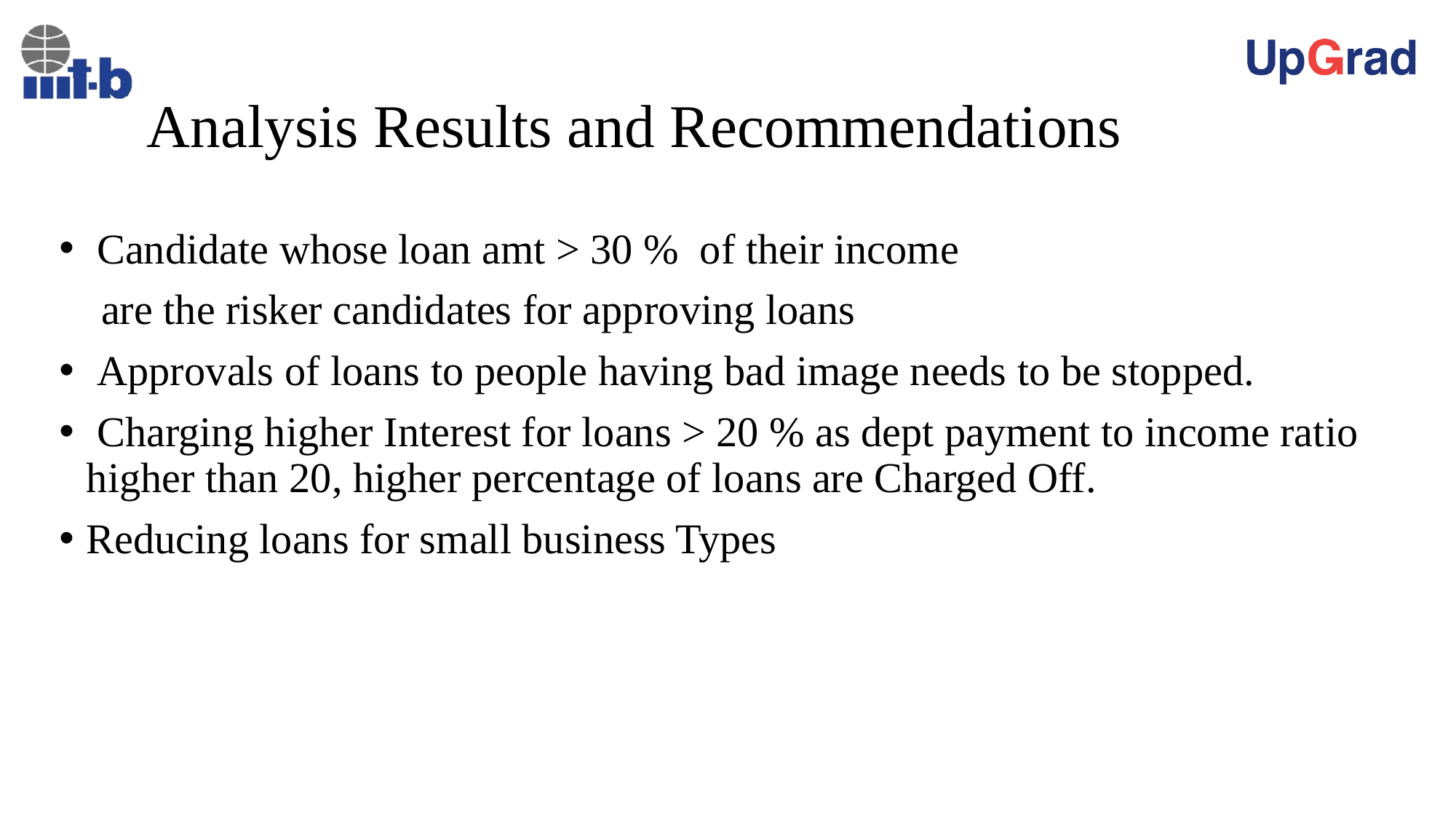

# Analysis Results and Recommendations
 Candidate whose loan amt > 30 %  of their income
    are the risker candidates for approving loans
 Approvals of loans to people having bad image needs to be stopped.
 Charging higher Interest for loans > 20 % as dept payment to income ratio  higher than 20, higher percentage of loans are Charged Off.
Reducing loans for small business Types